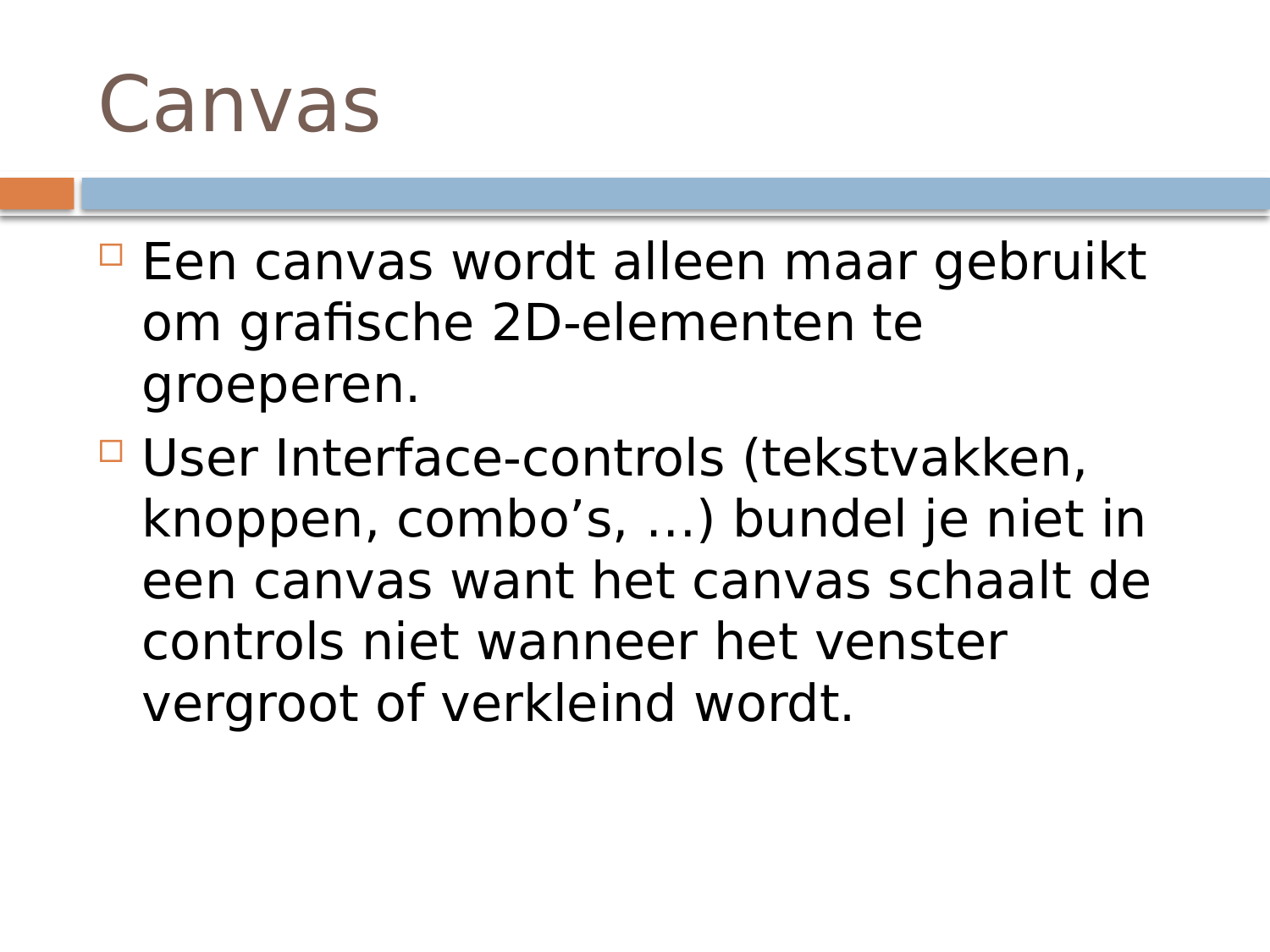

# Canvas
Een canvas wordt alleen maar gebruikt om grafische 2D-elementen te groeperen.
User Interface-controls (tekstvakken, knoppen, combo’s, …) bundel je niet in een canvas want het canvas schaalt de controls niet wanneer het venster vergroot of verkleind wordt.